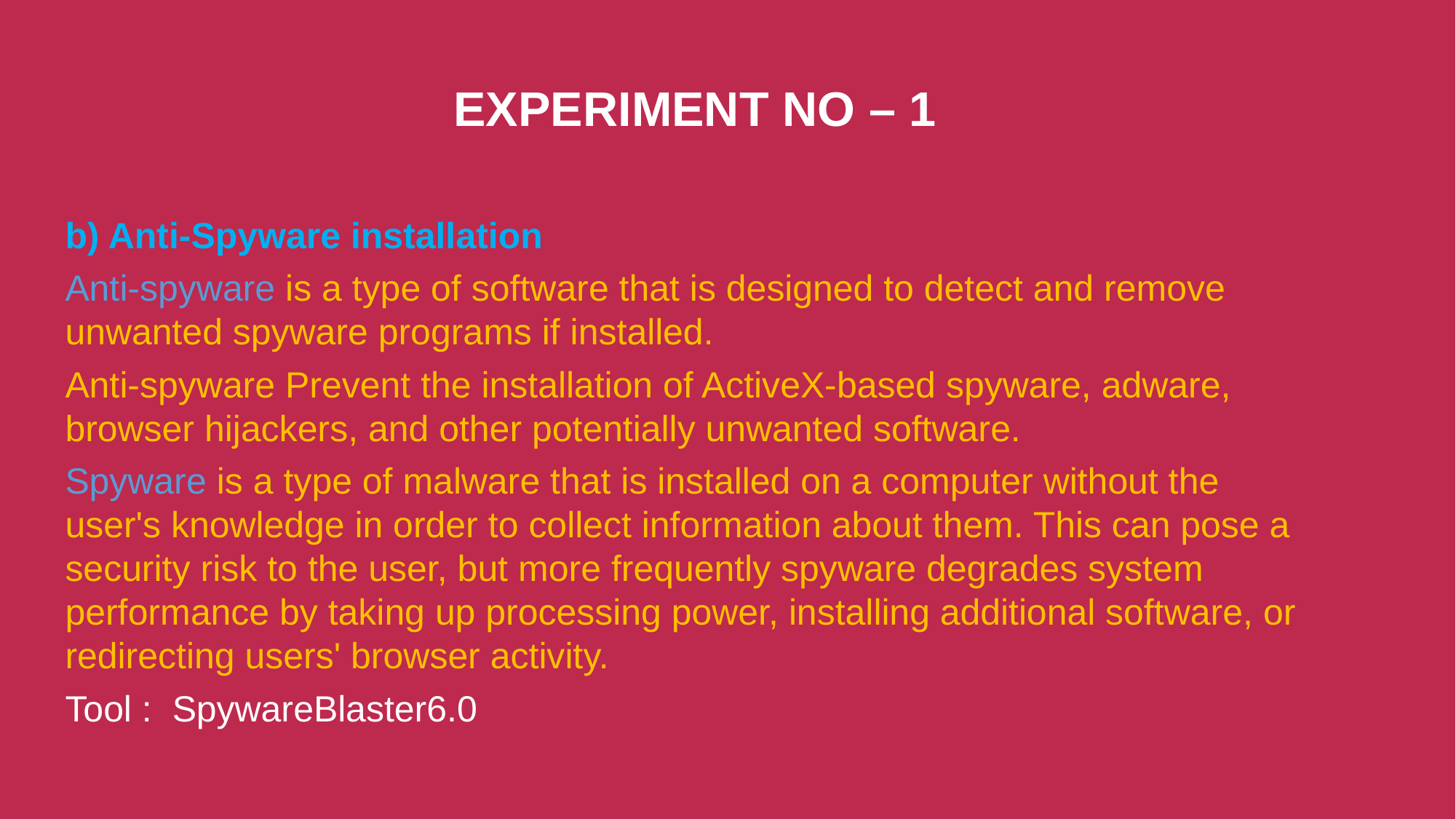

EXPERIMENT NO – 1

b) Anti-Spyware installation
Anti-spyware is a type of software that is designed to detect and remove unwanted spyware programs if installed.
Anti-spyware Prevent the installation of ActiveX-based spyware, adware, browser hijackers, and other potentially unwanted software.
Spyware is a type of malware that is installed on a computer without the user's knowledge in order to collect information about them. This can pose a security risk to the user, but more frequently spyware degrades system performance by taking up processing power, installing additional software, or redirecting users' browser activity.
Tool :  SpywareBlaster6.0